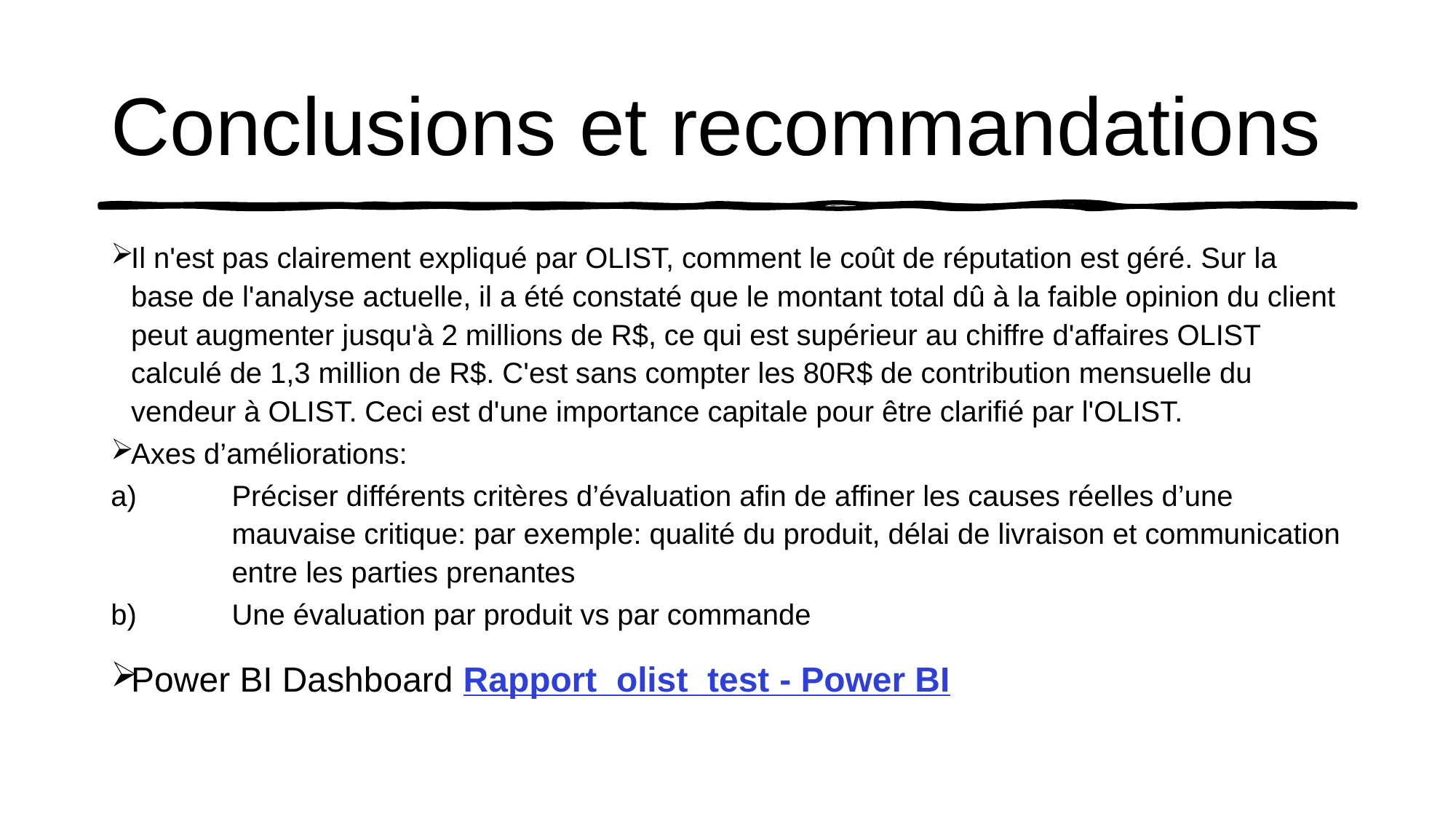

# Conclusions et recommandations
Il n'est pas clairement expliqué par OLIST, comment le coût de réputation est géré. Sur la base de l'analyse actuelle, il a été constaté que le montant total dû à la faible opinion du client peut augmenter jusqu'à 2 millions de R$, ce qui est supérieur au chiffre d'affaires OLIST calculé de 1,3 million de R$. C'est sans compter les 80R$ de contribution mensuelle du vendeur à OLIST. Ceci est d'une importance capitale pour être clarifié par l'OLIST.
Axes d’améliorations:
Préciser différents critères d’évaluation afin de affiner les causes réelles d’une mauvaise critique: par exemple: qualité du produit, délai de livraison et communication entre les parties prenantes
Une évaluation par produit vs par commande

Power BI Dashboard Rapport_olist_test - Power BI